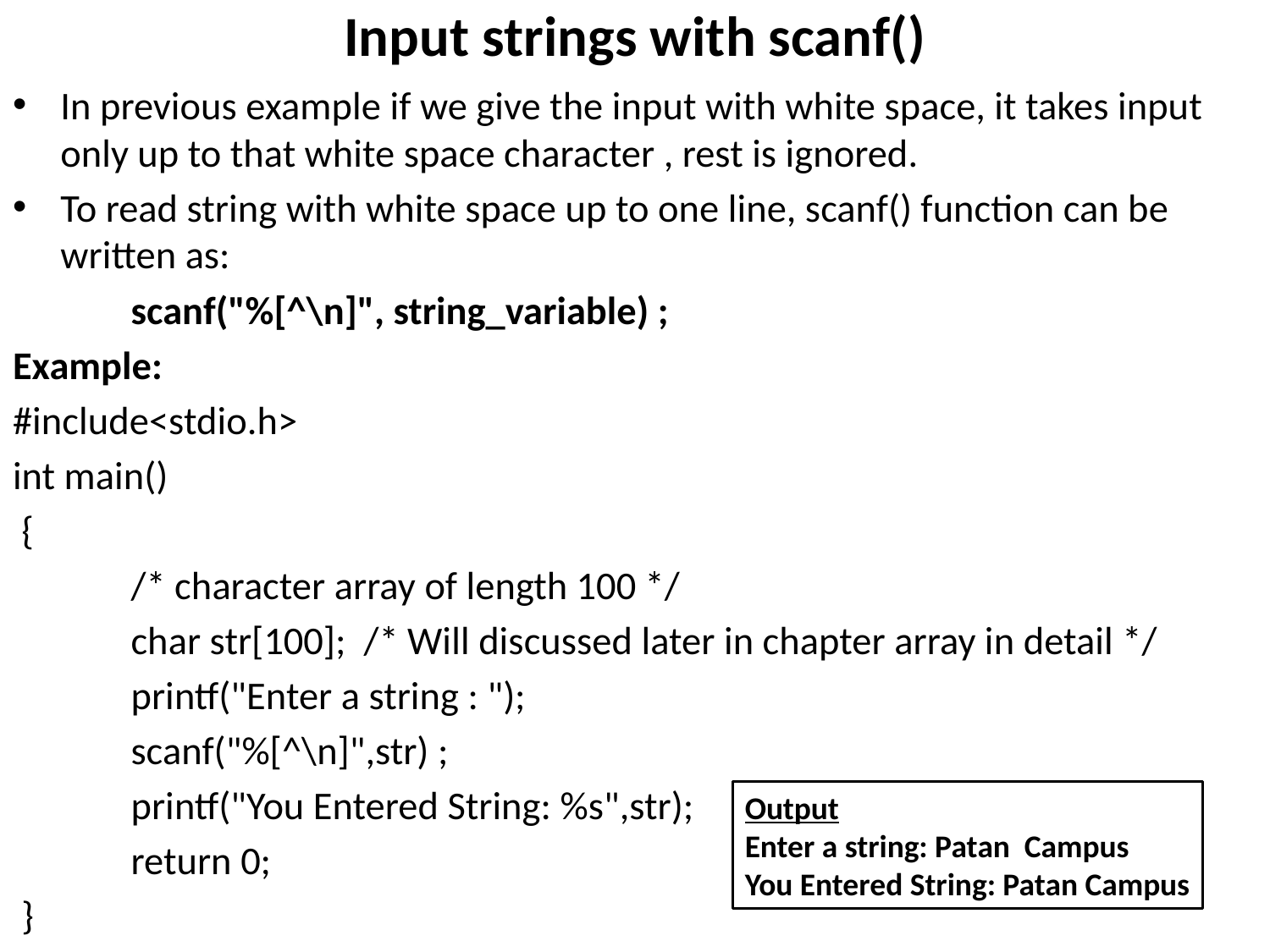

# Input strings with scanf()
In previous example if we give the input with white space, it takes input only up to that white space character , rest is ignored.
To read string with white space up to one line, scanf() function can be written as:
	scanf("%[^\n]", string_variable) ;
Example:
#include<stdio.h>
int main()
 {
	/* character array of length 100 */
	char str[100];  /* Will discussed later in chapter array in detail */
	printf("Enter a string : ");
	scanf("%[^\n]",str) ;
	printf("You Entered String: %s",str);
	return 0;
 }
Output
Enter a string: Patan  Campus
You Entered String: Patan Campus